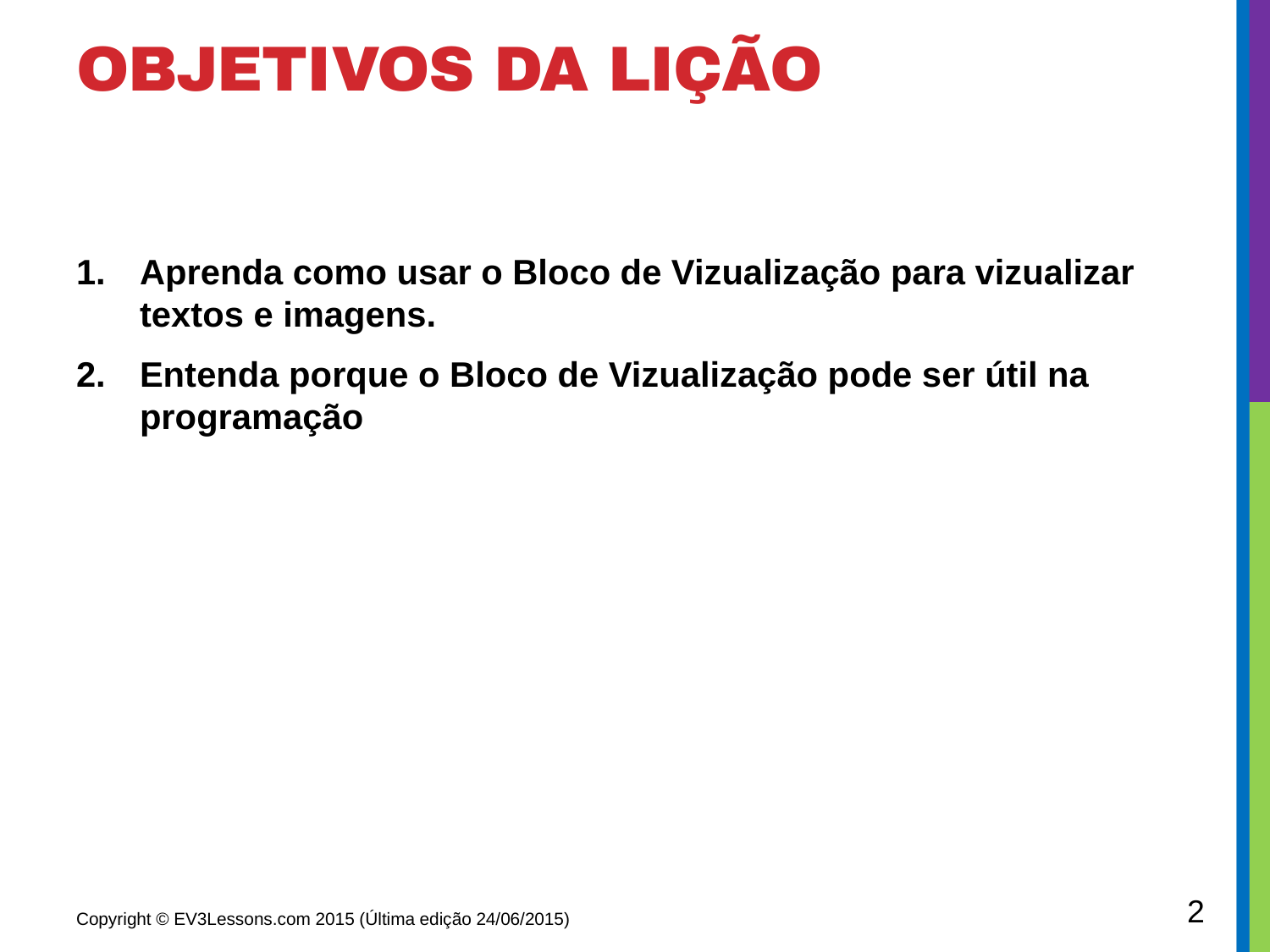

# OBJETIVOS DA LIÇÃO
Aprenda como usar o Bloco de Vizualização para vizualizar textos e imagens.
Entenda porque o Bloco de Vizualização pode ser útil na programação
2
Copyright © EV3Lessons.com 2015 (Última edição 24/06/2015)